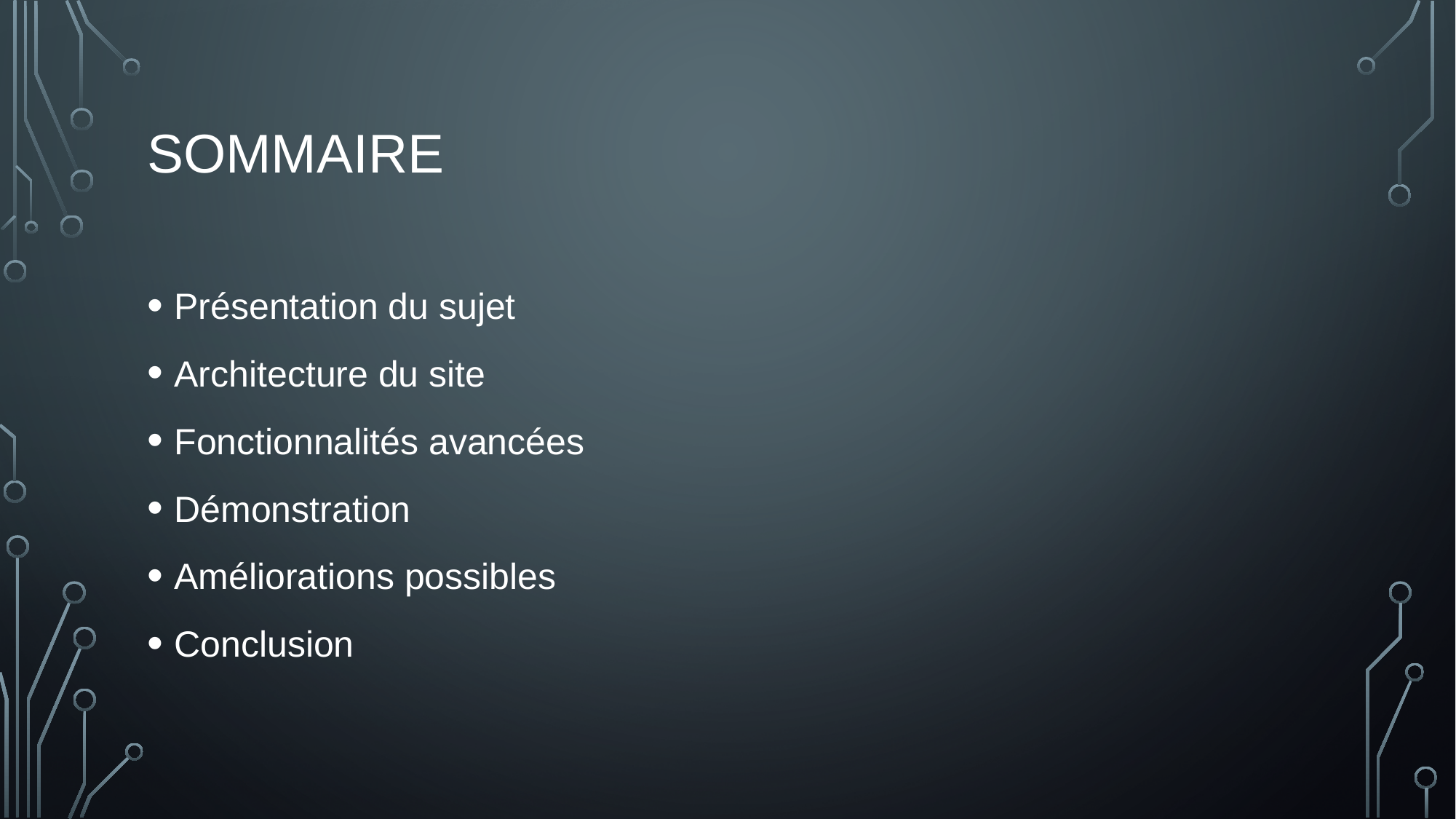

# Sommaire
Présentation du sujet
Architecture du site
Fonctionnalités avancées
Démonstration
Améliorations possibles
Conclusion